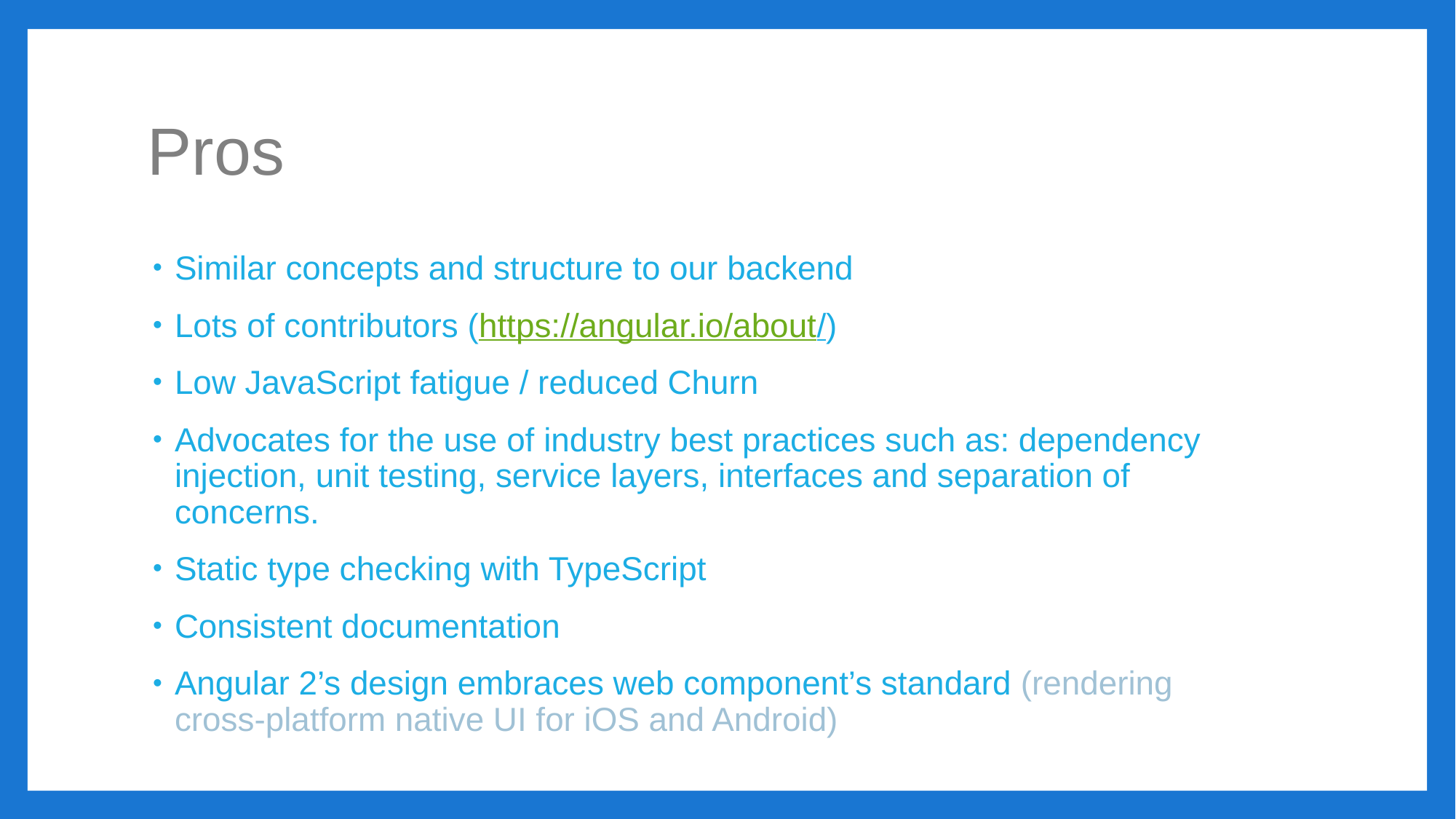

# Pros
Similar concepts and structure to our backend
Lots of contributors (https://angular.io/about/)
Low JavaScript fatigue / reduced Churn
Advocates for the use of industry best practices such as: dependency injection, unit testing, service layers, interfaces and separation of concerns.
Static type checking with TypeScript
Consistent documentation
Angular 2’s design embraces web component’s standard (rendering cross-platform native UI for iOS and Android)